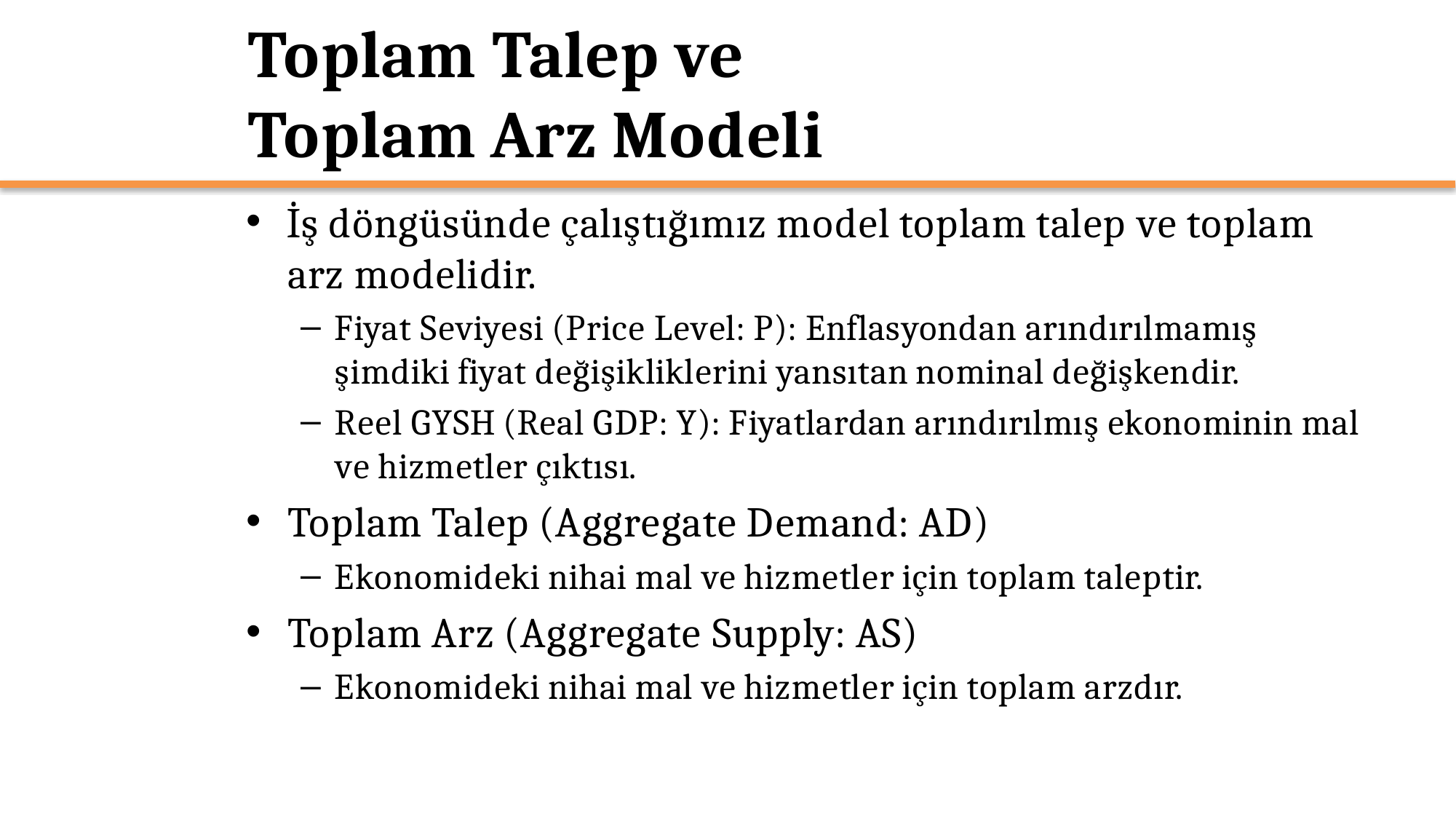

# Toplam Talep ve Toplam Arz Modeli
İş döngüsünde çalıştığımız model toplam talep ve toplam arz modelidir.
Fiyat Seviyesi (Price Level: P): Enflasyondan arındırılmamış şimdiki fiyat değişikliklerini yansıtan nominal değişkendir.
Reel GYSH (Real GDP: Y): Fiyatlardan arındırılmış ekonominin mal ve hizmetler çıktısı.
Toplam Talep (Aggregate Demand: AD)
Ekonomideki nihai mal ve hizmetler için toplam taleptir.
Toplam Arz (Aggregate Supply: AS)
Ekonomideki nihai mal ve hizmetler için toplam arzdır.